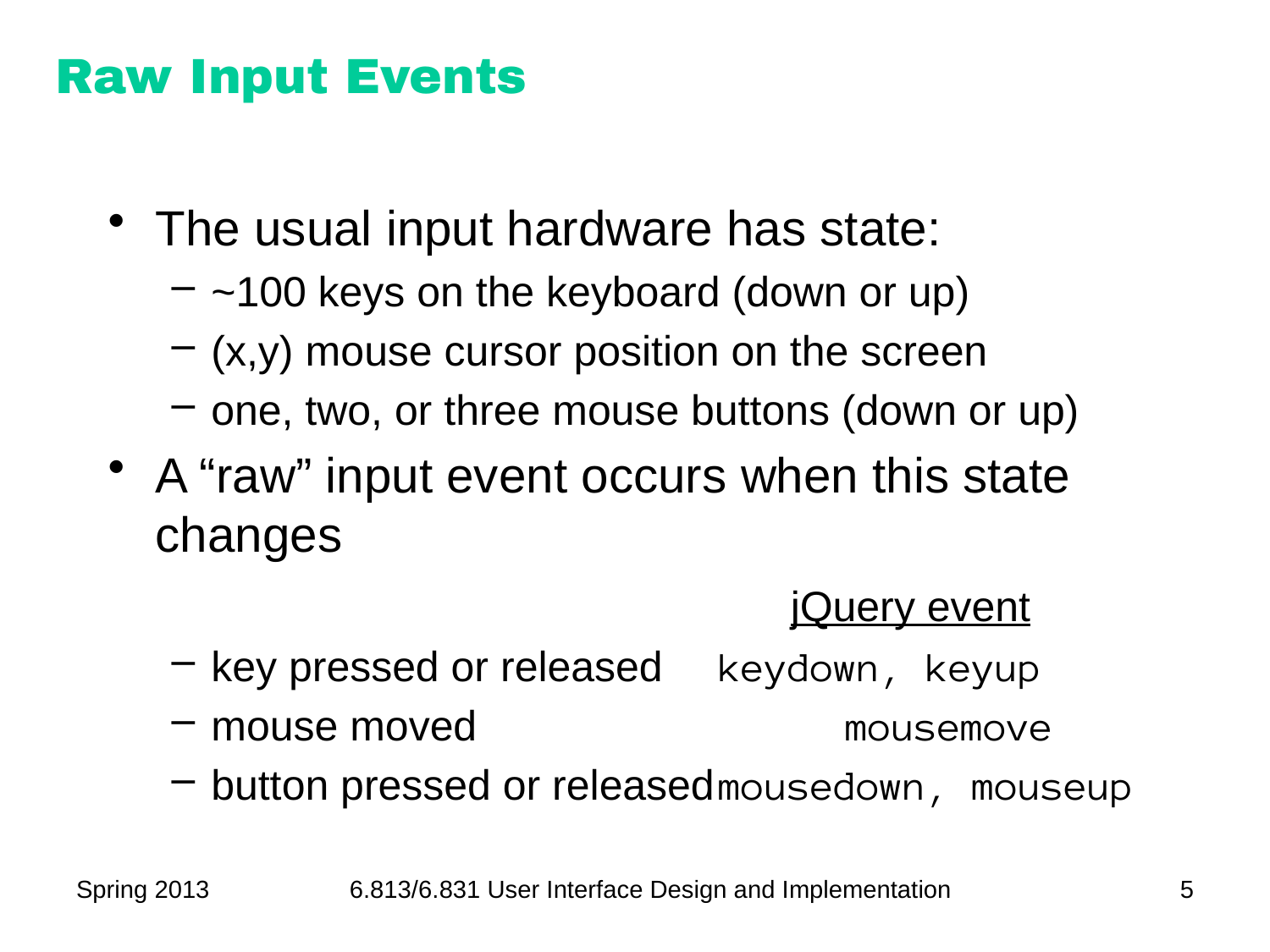

# Raw Input Events
The usual input hardware has state:
~100 keys on the keyboard (down or up)
(x,y) mouse cursor position on the screen
one, two, or three mouse buttons (down or up)
A “raw” input event occurs when this state changes
						jQuery event
key pressed or released	keydown, keyup
mouse moved			mousemove
button pressed or released	mousedown, mouseup
Spring 2013
6.813/6.831 User Interface Design and Implementation
5